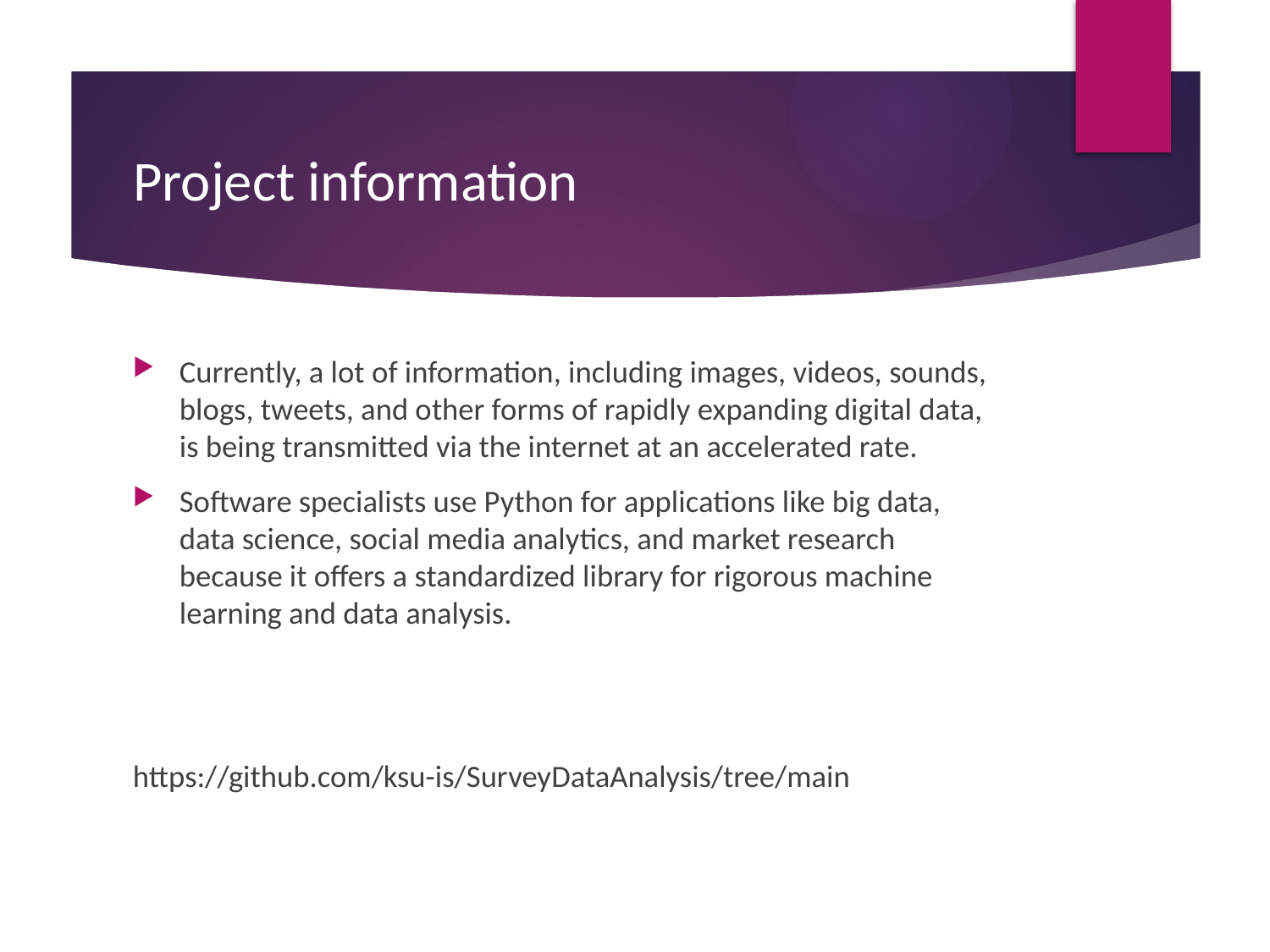

# Project information
Currently, a lot of information, including images, videos, sounds, blogs, tweets, and other forms of rapidly expanding digital data, is being transmitted via the internet at an accelerated rate.
Software specialists use Python for applications like big data, data science, social media analytics, and market research because it offers a standardized library for rigorous machine learning and data analysis.

https://github.com/ksu-is/SurveyDataAnalysis/tree/main